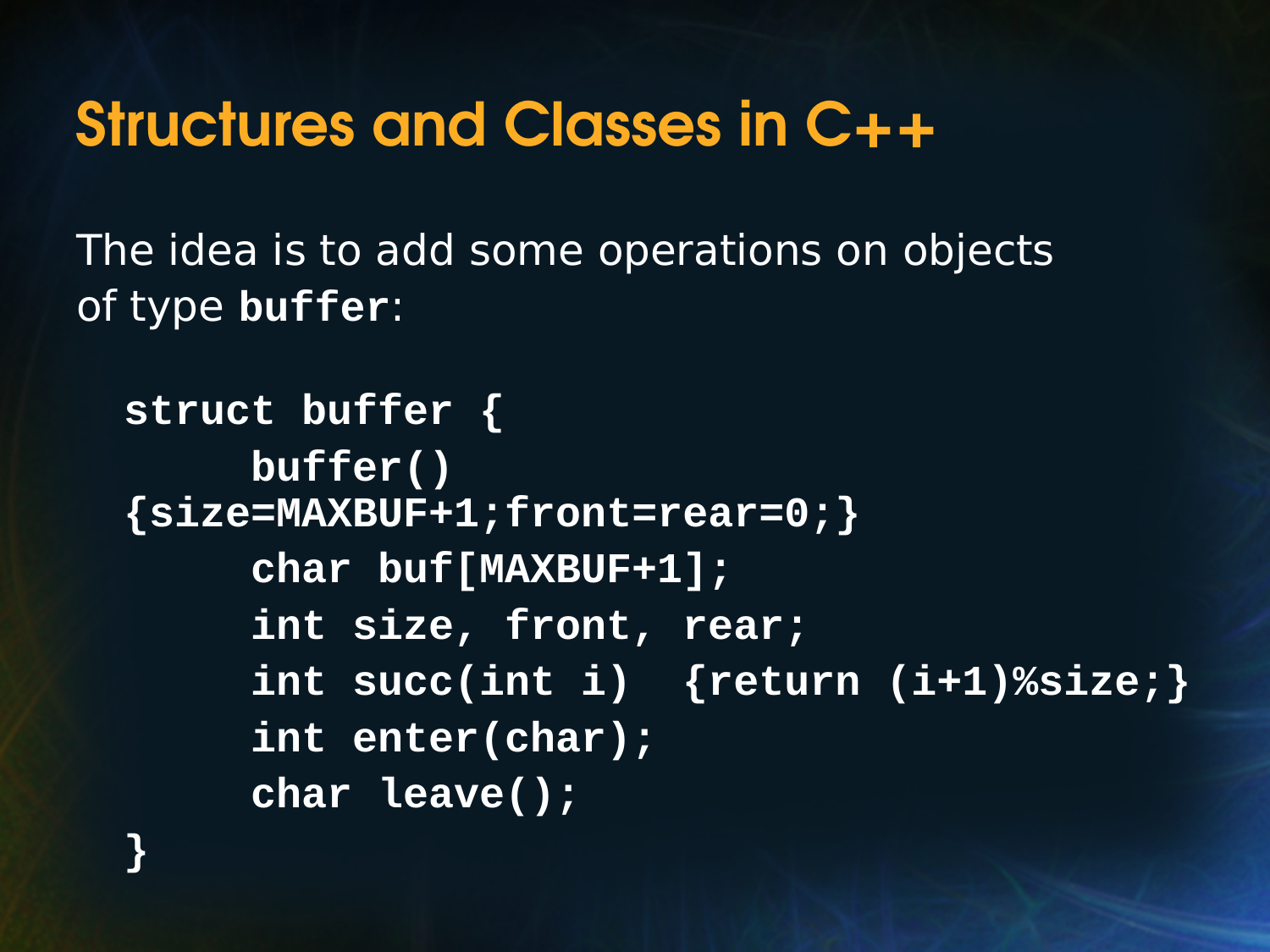

# Structures and Classes in C++
The idea is to add some operations on objects
of type buffer:

	struct buffer {
		buffer()  {size=MAXBUF+1;front=rear=0;}
		char buf[MAXBUF+1];
		int size, front, rear;
		int succ(int i)  {return (i+1)%size;}
		int enter(char);
		char leave();
	}